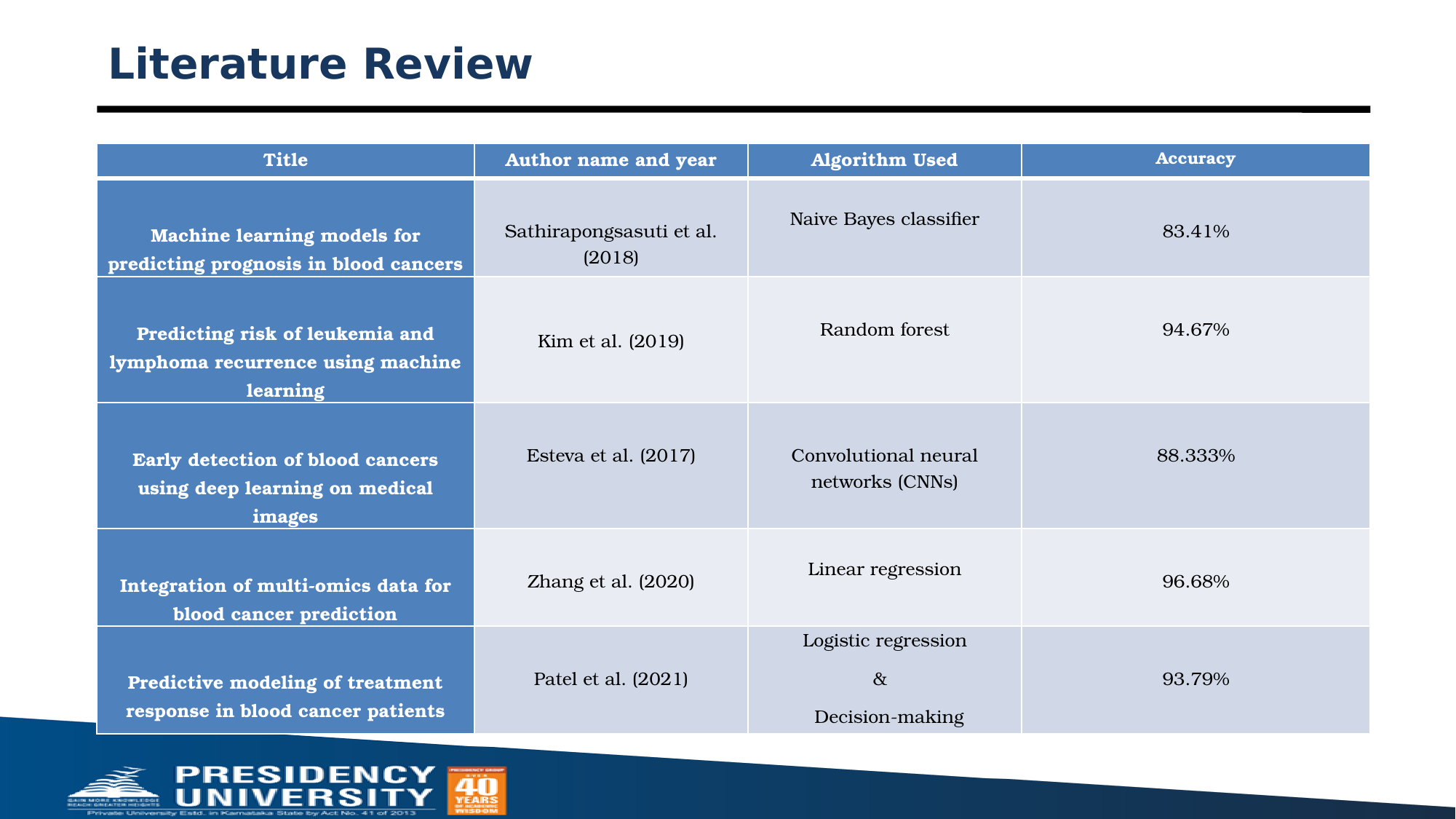

# Literature Review
| Title | Author name and year | Algorithm Used | Accuracy |
| --- | --- | --- | --- |
| Machine learning models for predicting prognosis in blood cancers | Sathirapongsasuti et al. (2018) | Naive Bayes classifier | 83.41% |
| Predicting risk of leukemia and lymphoma recurrence using machine learning | Kim et al. (2019) | Random forest | 94.67% |
| Early detection of blood cancers using deep learning on medical images | Esteva et al. (2017) | Convolutional neural networks (CNNs) | 88.333% |
| Integration of multi-omics data for blood cancer prediction | Zhang et al. (2020) | Linear regression | 96.68% |
| Predictive modeling of treatment response in blood cancer patients | Patel et al. (2021) | Logistic regression & Decision-making | 93.79% |